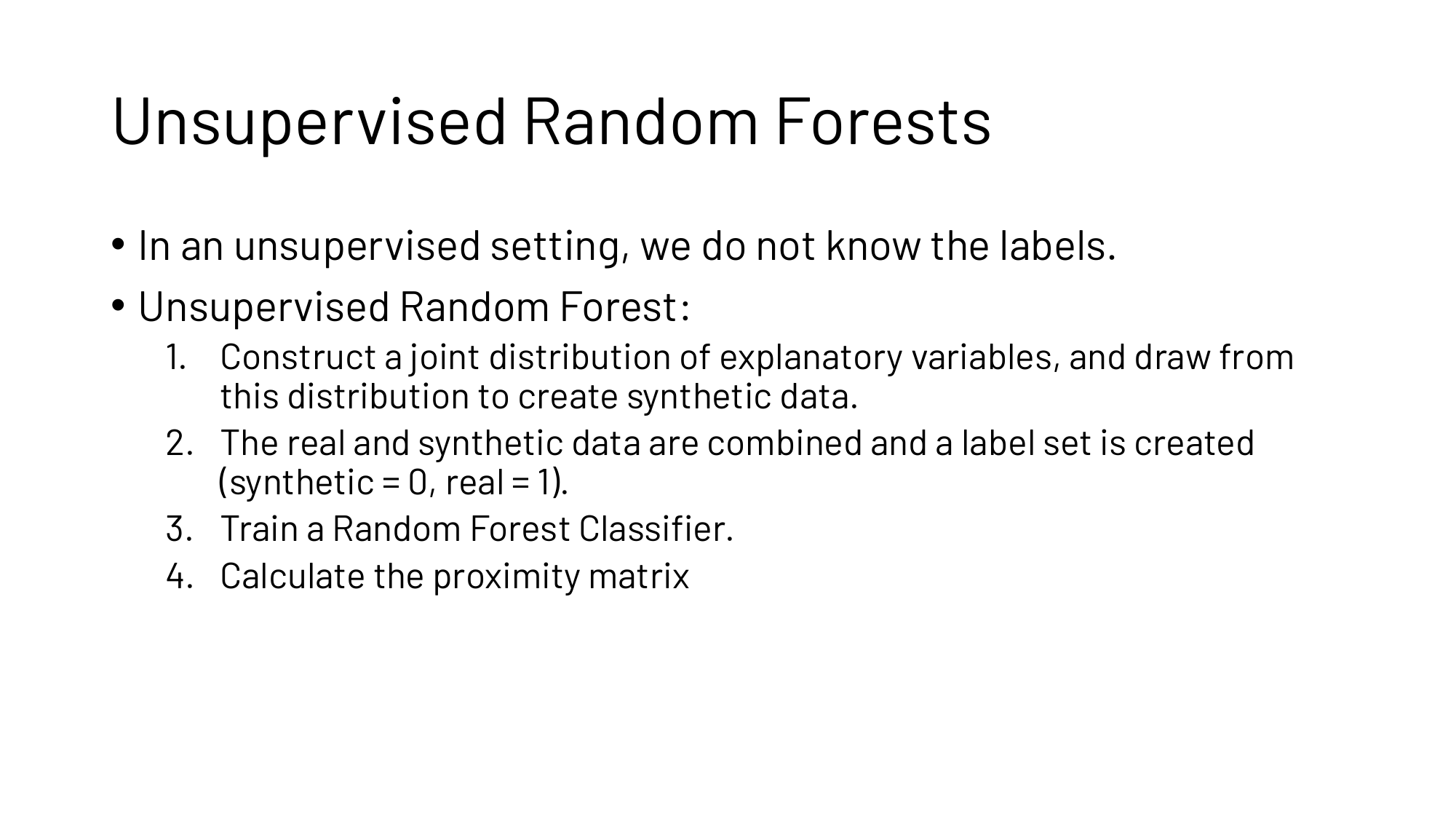

# Unsupervised Random Forests
In an unsupervised setting, we do not know the labels.
Unsupervised Random Forest:
Construct a joint distribution of explanatory variables, and draw from this distribution to create synthetic data.
The real and synthetic data are combined and a label set is created (synthetic = 0, real = 1).
Train a Random Forest Classifier.
Calculate the proximity matrix